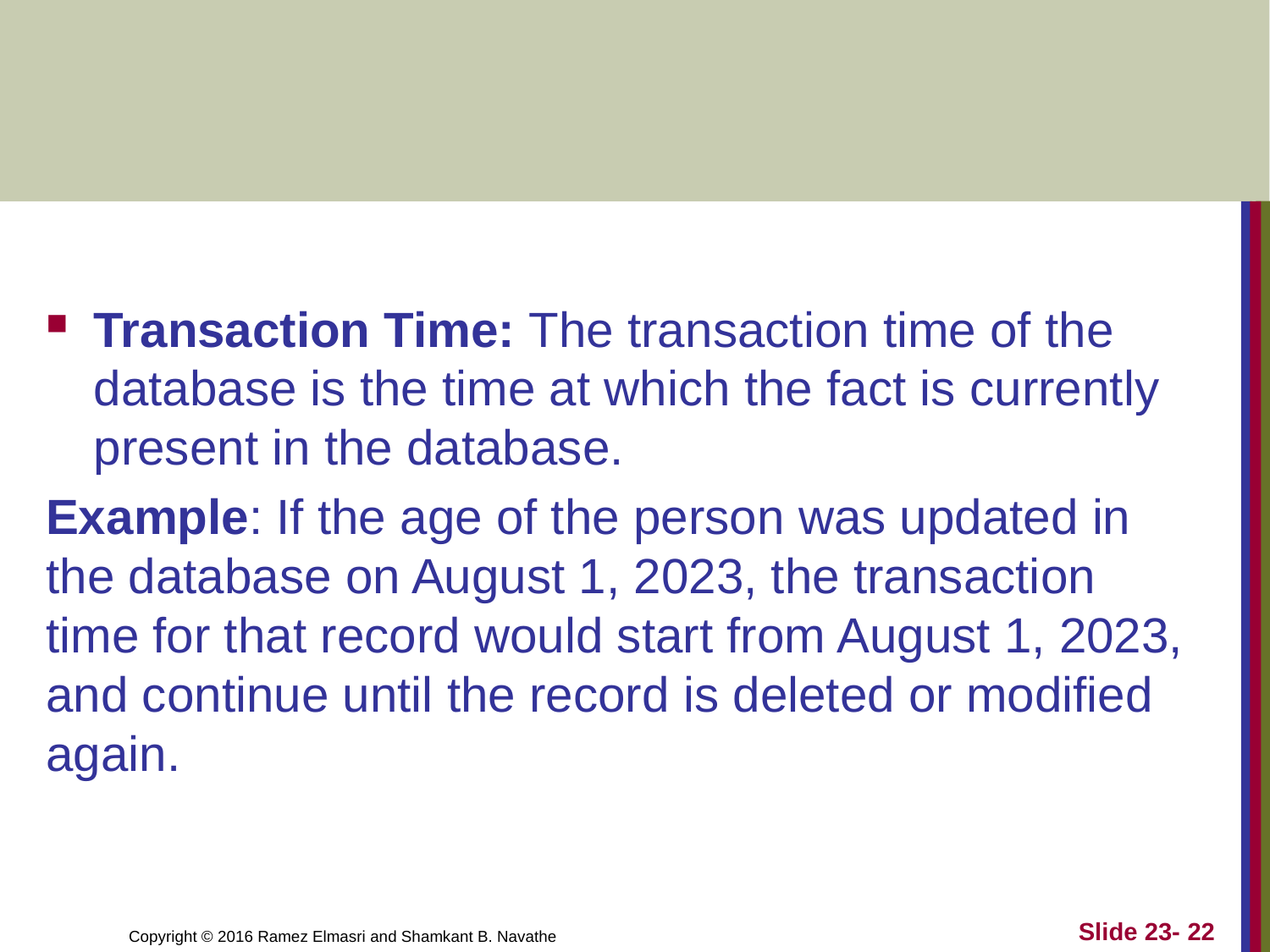

#

Transaction Time: The transaction time of the database is the time at which the fact is currently present in the database.
Example: If the age of the person was updated in the database on August 1, 2023, the transaction time for that record would start from August 1, 2023, and continue until the record is deleted or modified again.

Slide 23- 22